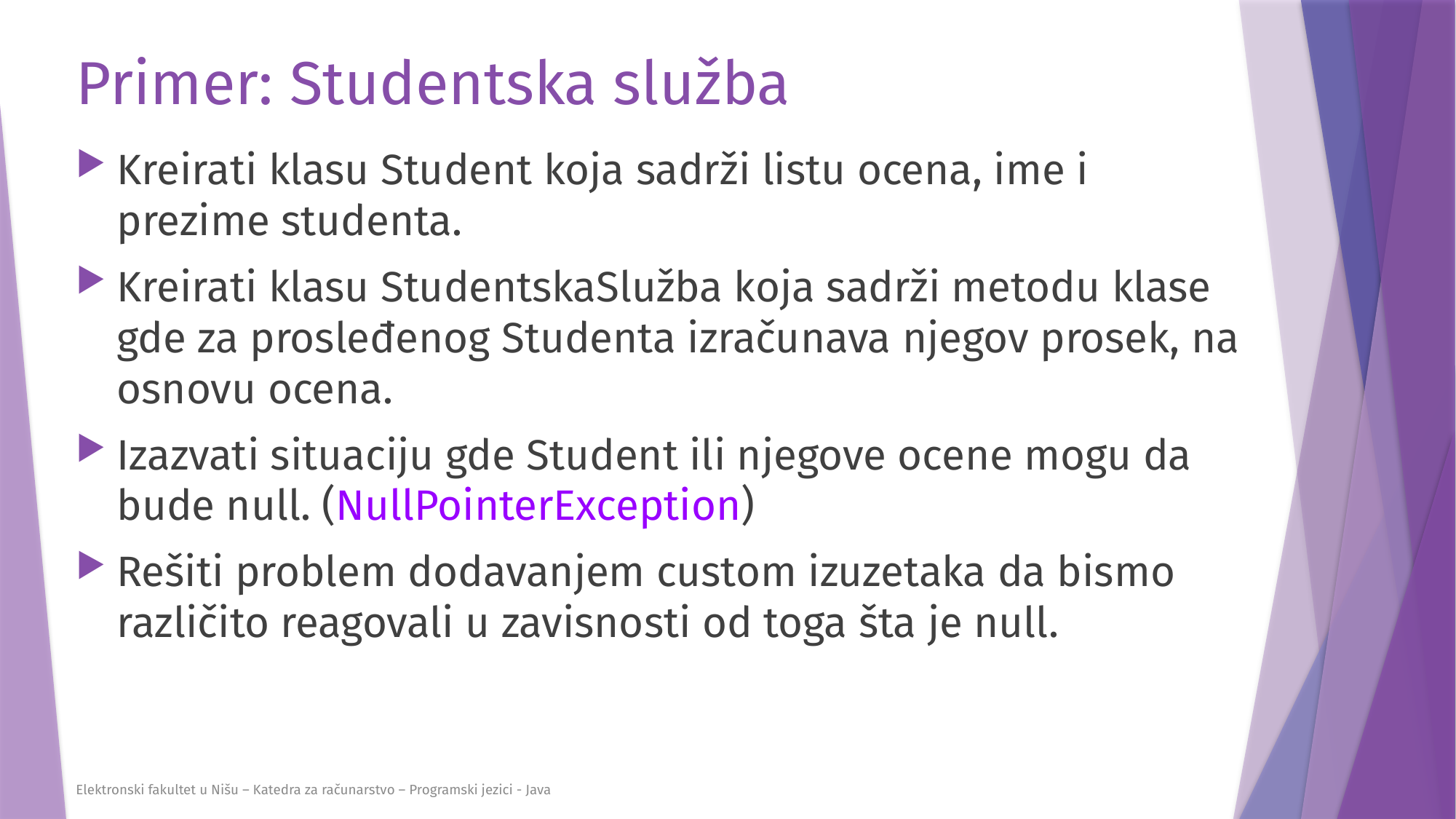

# Primer: Studentska služba
Kreirati klasu Student koja sadrži listu ocena, ime i prezime studenta.
Kreirati klasu StudentskaSlužba koja sadrži metodu klase gde za prosleđenog Studenta izračunava njegov prosek, na osnovu ocena.
Izazvati situaciju gde Student ili njegove ocene mogu da bude null. (NullPointerException)
Rešiti problem dodavanjem custom izuzetaka da bismo različito reagovali u zavisnosti od toga šta je null.
Elektronski fakultet u Nišu – Katedra za računarstvo – Programski jezici - Java